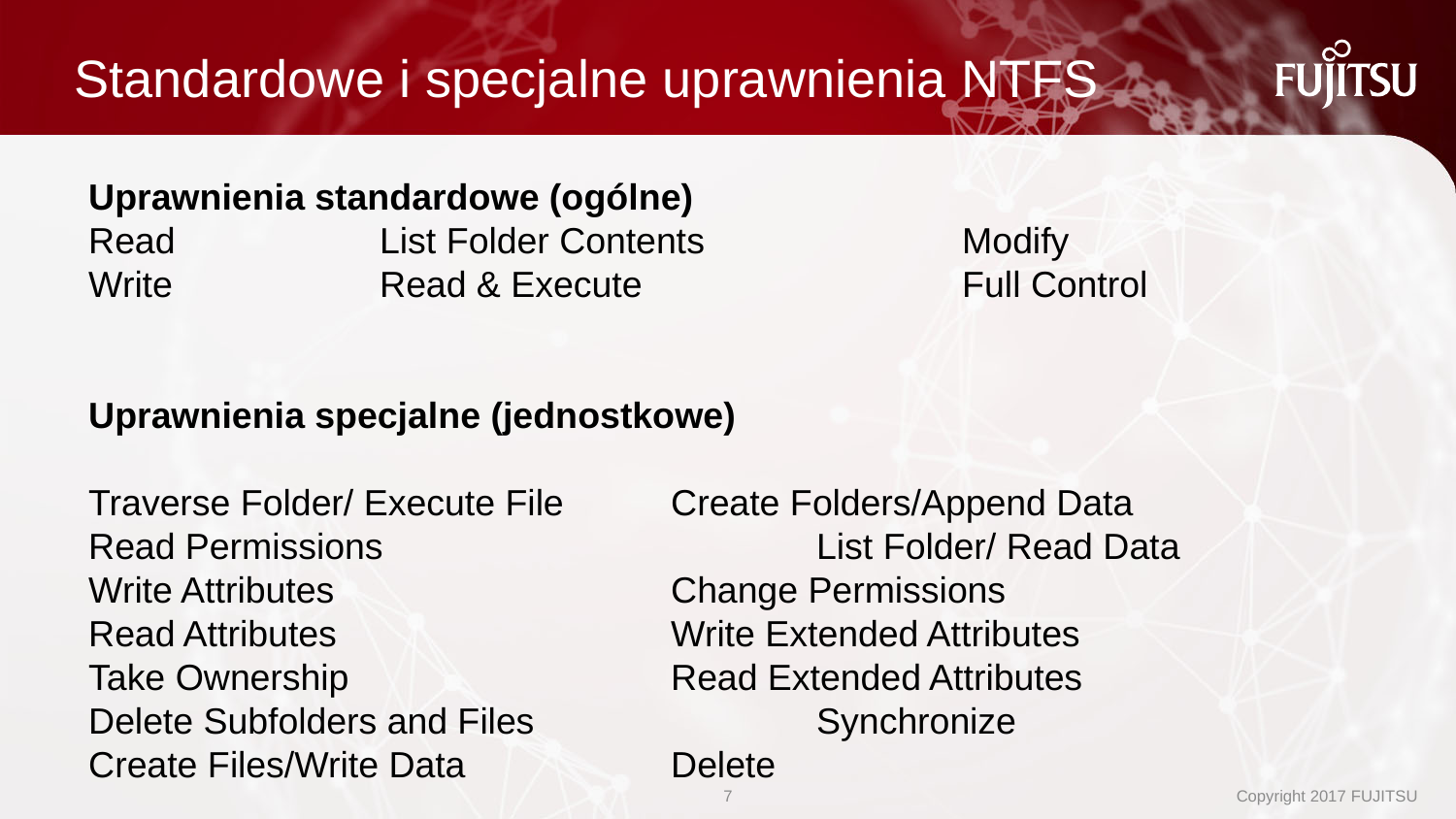

# Standardowe i specjalne uprawnienia NTFS
Uprawnienia standardowe (ogólne)
Read		List Folder Contents 		Modify
Write		Read & Execute 			Full Control

Uprawnienia specjalne (jednostkowe)

Traverse Folder/ Execute File 	Create Folders/Append Data
Read Permissions 			List Folder/ Read Data
Write Attributes 			Change Permissions
Read Attributes 			Write Extended Attributes
Take Ownership 			Read Extended Attributes
Delete Subfolders and Files 		Synchronize
Create Files/Write Data 		Delete

7
Copyright 2017 FUJITSU